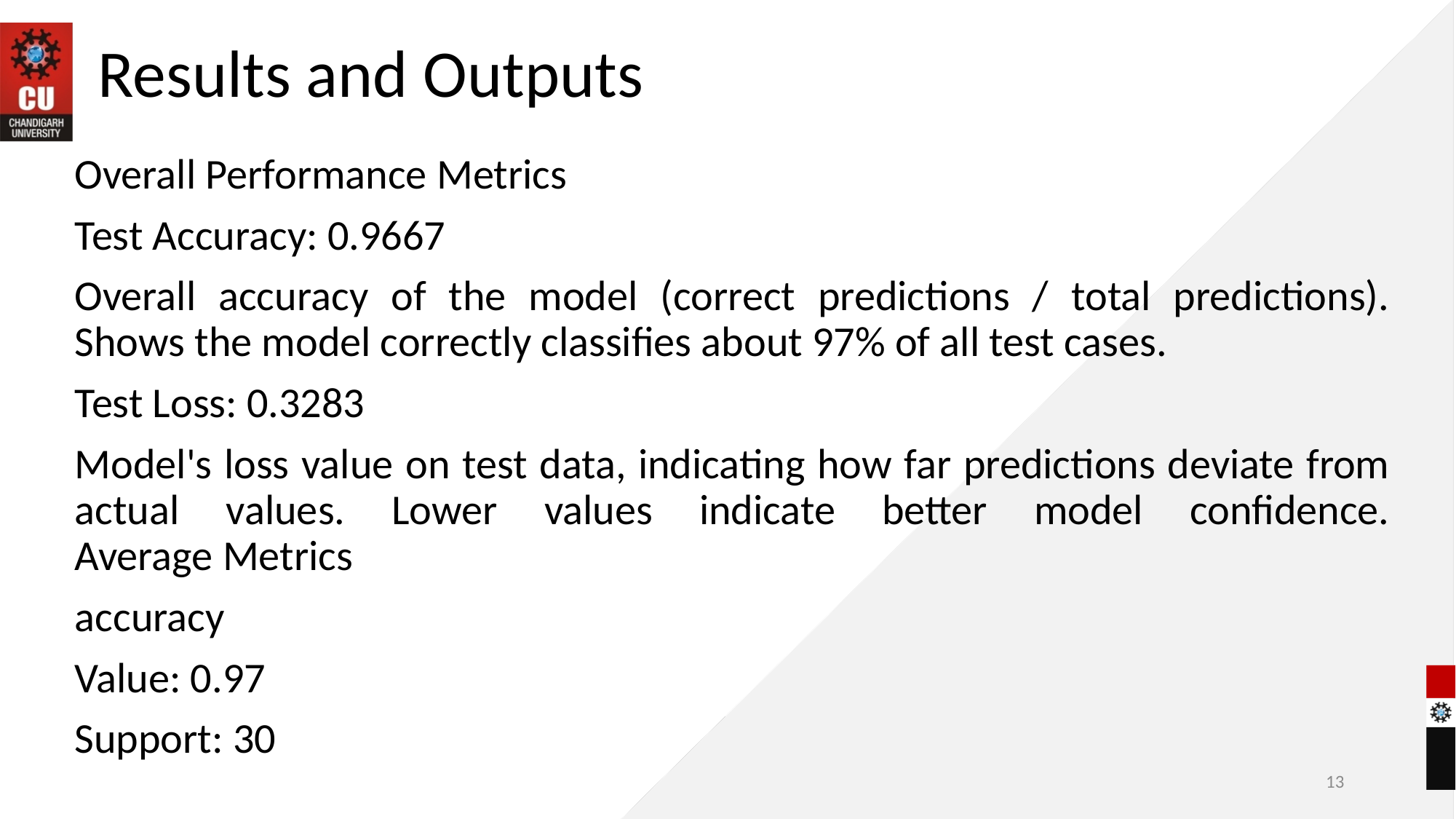

# Results and Outputs
Overall Performance Metrics
Test Accuracy: 0.9667
Overall accuracy of the model (correct predictions / total predictions). Shows the model correctly classifies about 97% of all test cases.
Test Loss: 0.3283
Model's loss value on test data, indicating how far predictions deviate from actual values. Lower values indicate better model confidence.
Average Metrics
accuracy
Value: 0.97
Support: 30
13